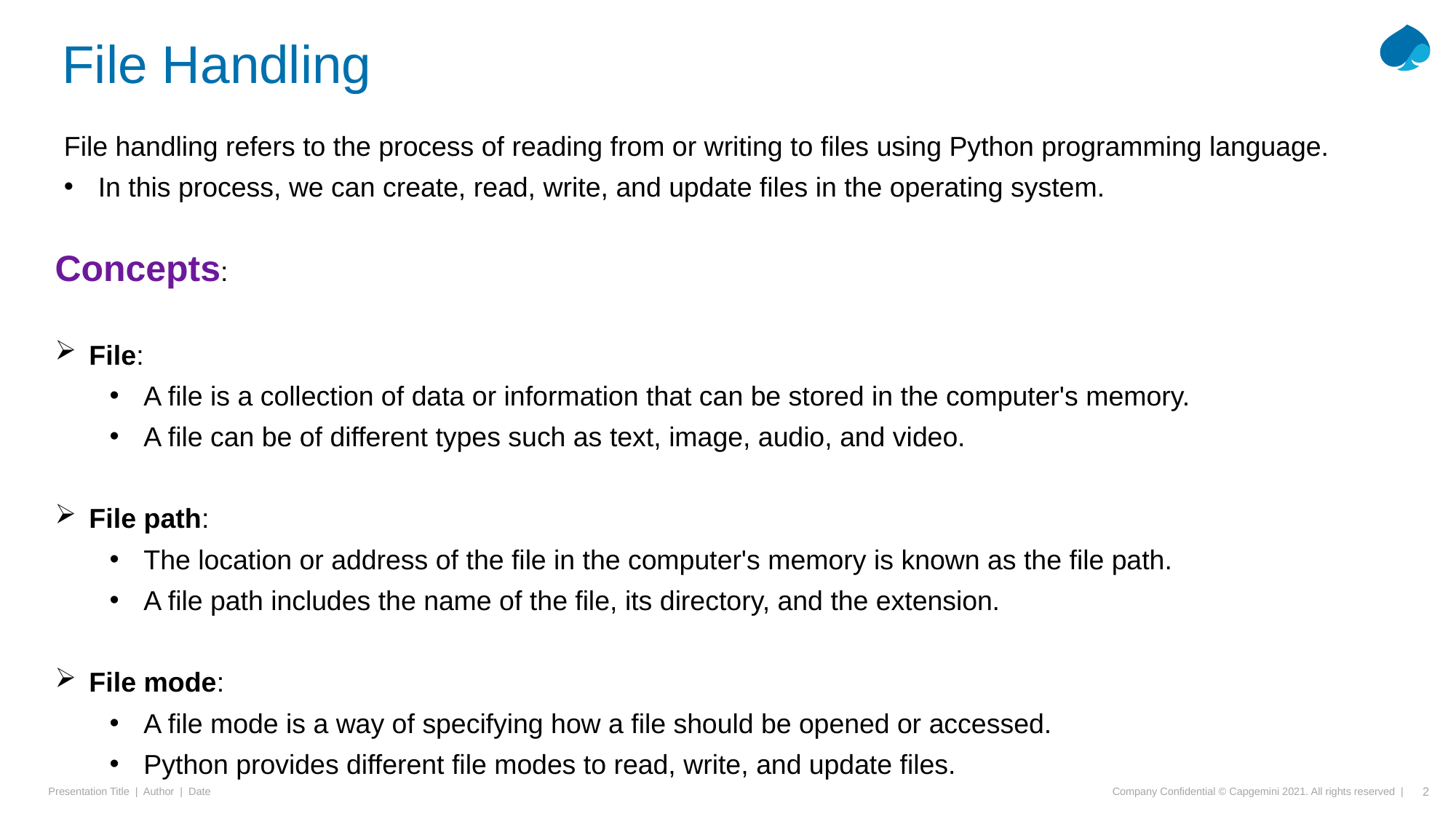

File Handling
File handling refers to the process of reading from or writing to files using Python programming language.
In this process, we can create, read, write, and update files in the operating system.
Concepts:

File:
A file is a collection of data or information that can be stored in the computer's memory.
A file can be of different types such as text, image, audio, and video.

File path:
The location or address of the file in the computer's memory is known as the file path.
A file path includes the name of the file, its directory, and the extension.

File mode:
A file mode is a way of specifying how a file should be opened or accessed.
Python provides different file modes to read, write, and update files.